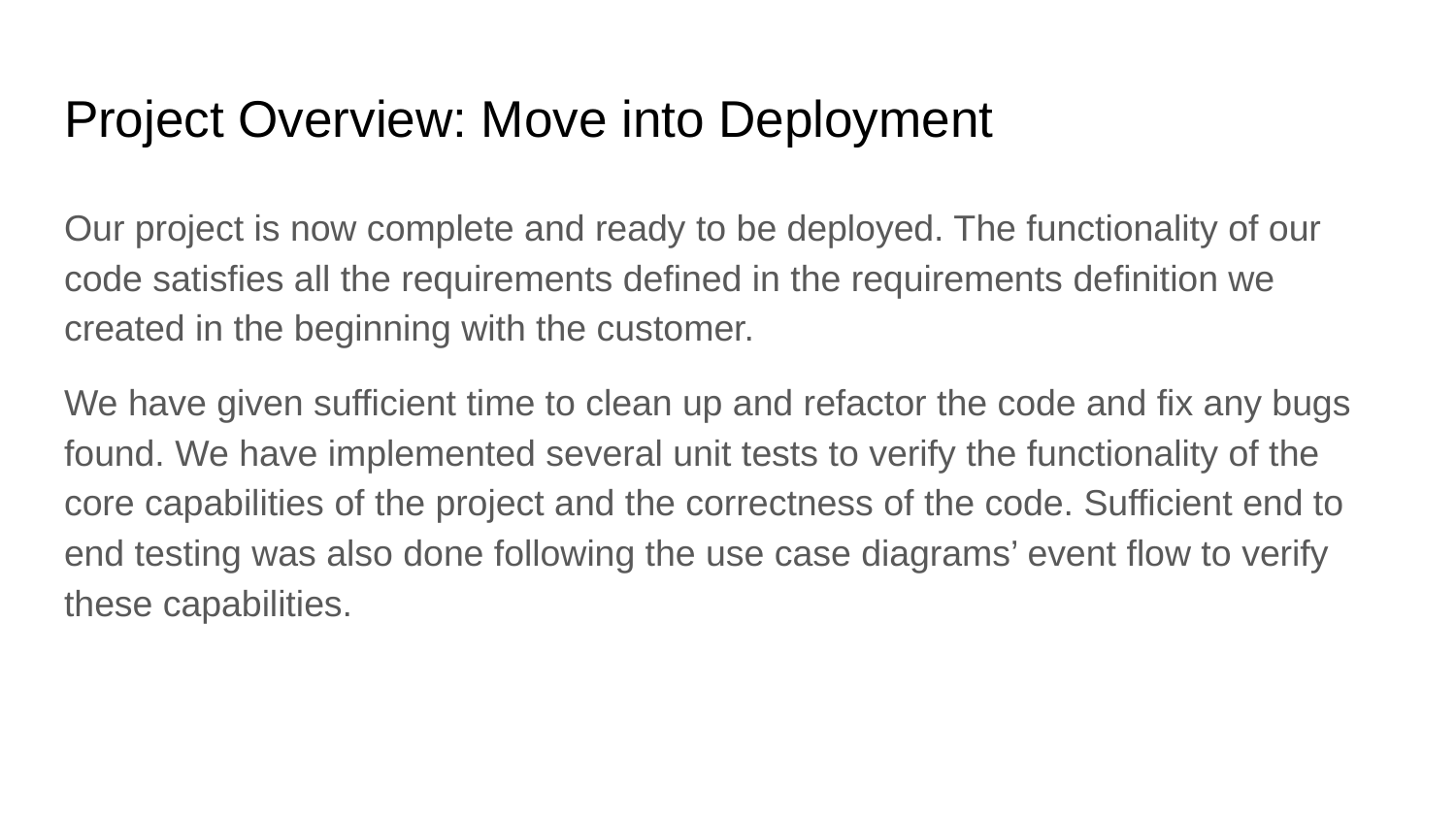

# Project Overview: Move into Deployment
Our project is now complete and ready to be deployed. The functionality of our code satisfies all the requirements defined in the requirements definition we created in the beginning with the customer.
We have given sufficient time to clean up and refactor the code and fix any bugs found. We have implemented several unit tests to verify the functionality of the core capabilities of the project and the correctness of the code. Sufficient end to end testing was also done following the use case diagrams’ event flow to verify these capabilities.